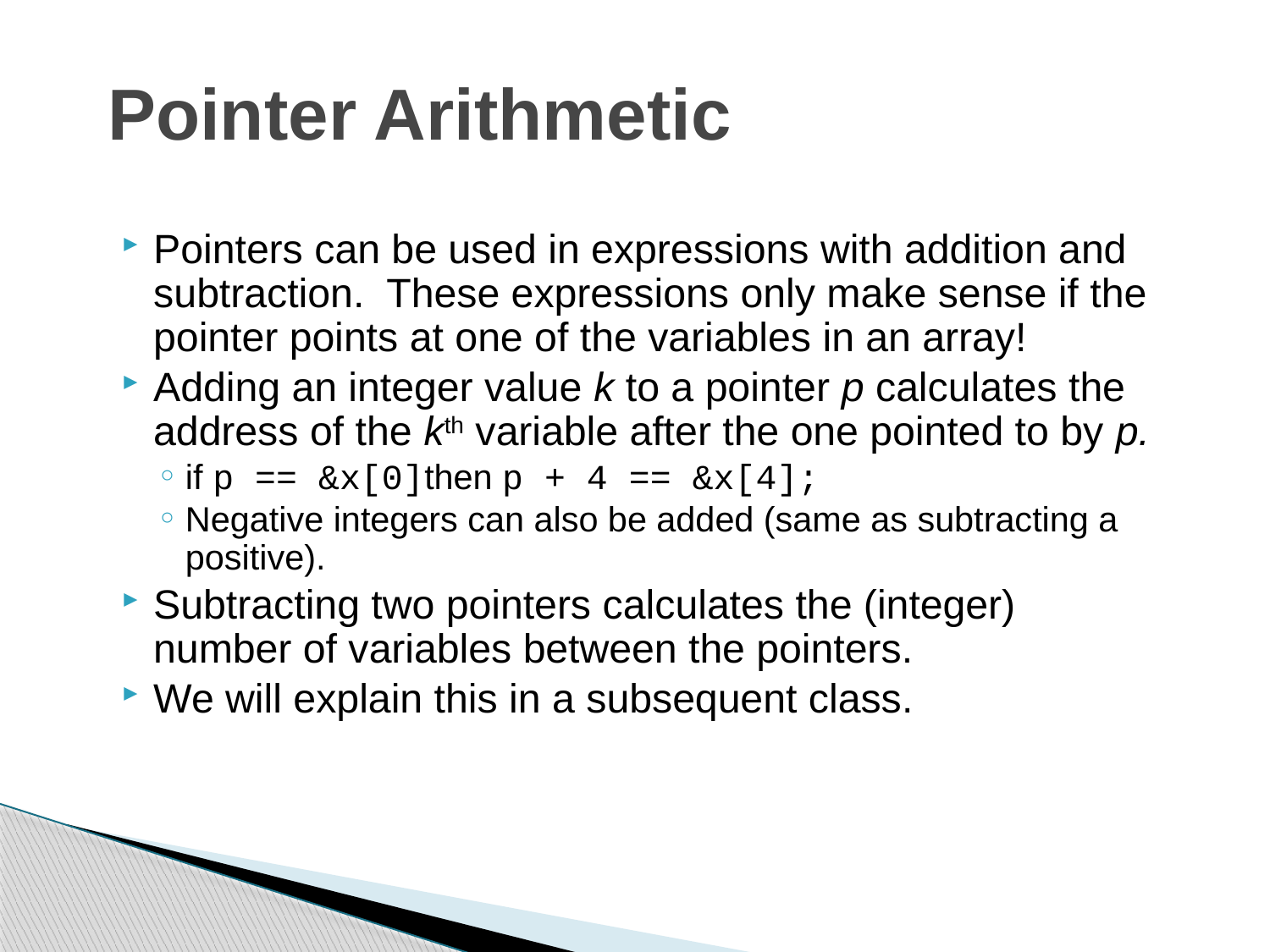

# Pointer Arithmetic
Pointers can be used in expressions with addition and subtraction.  These expressions only make sense if the pointer points at one of the variables in an array!
Adding an integer value k to a pointer p calculates the address of the kth variable after the one pointed to by p.
if p == &x[0]then p + 4 == &x[4];
Negative integers can also be added (same as subtracting a positive).
Subtracting two pointers calculates the (integer) number of variables between the pointers.
We will explain this in a subsequent class.